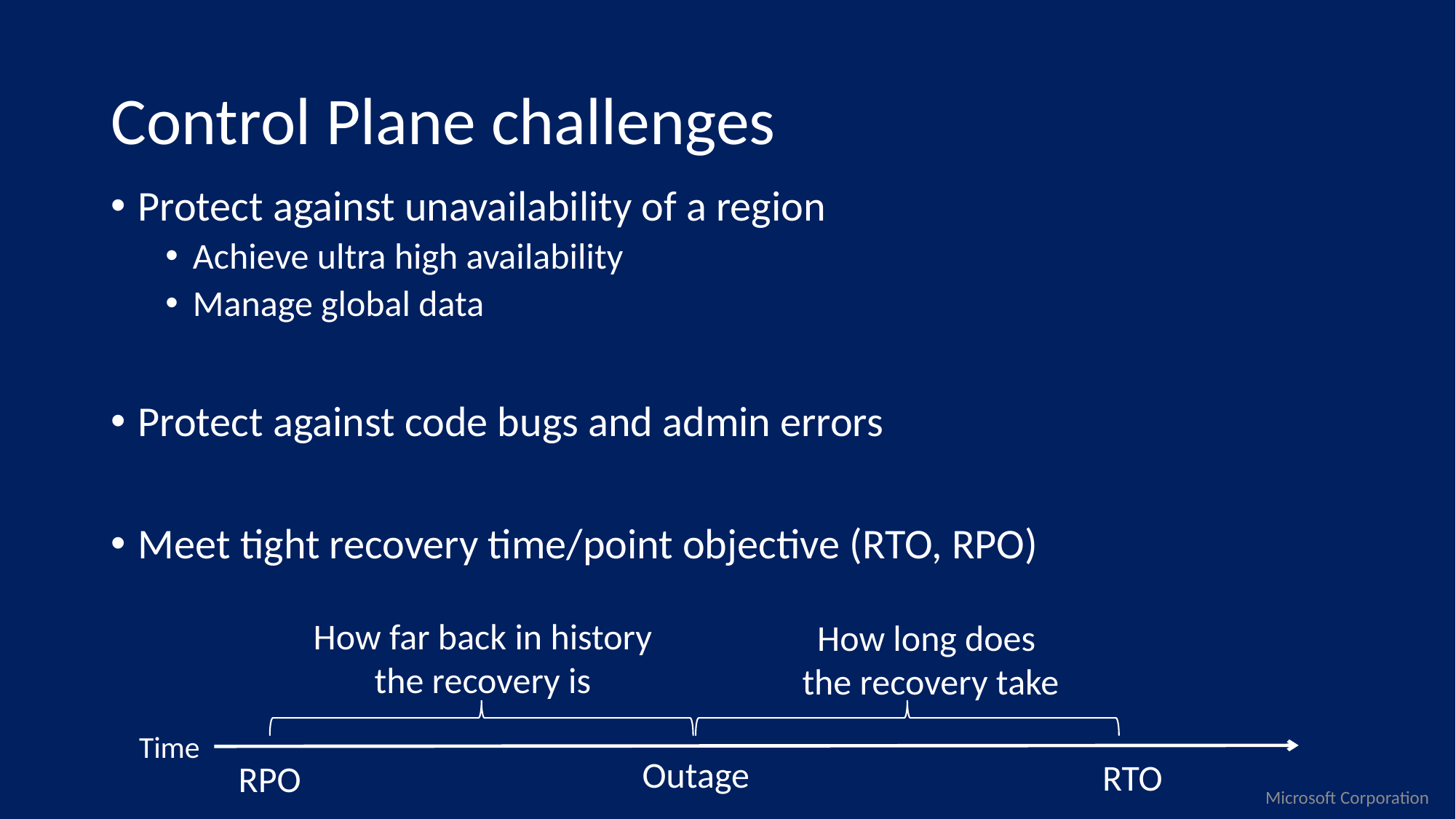

# Control Plane challenges
Protect against unavailability of a region
Achieve ultra high availability
Manage global data

Protect against code bugs and admin errors

Meet tight recovery time/point objective (RTO, RPO)

How far back in history
the recovery is
How long does
the recovery take
Time
Outage
RTO
RPO
Microsoft Corporation